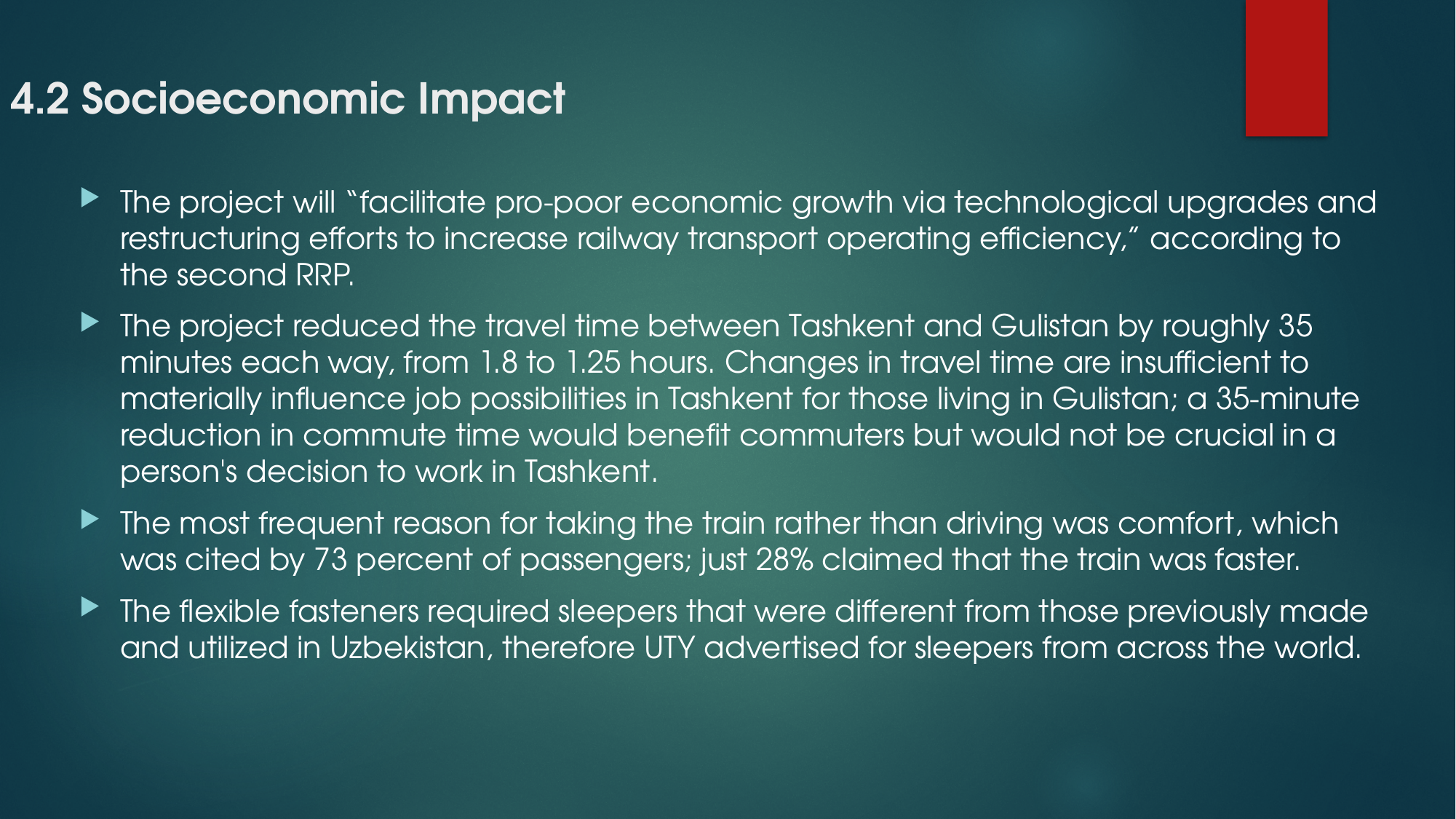

# 4.2 Socioeconomic Impact
The project will “facilitate pro-poor economic growth via technological upgrades and restructuring efforts to increase railway transport operating efficiency,” according to the second RRP.
The project reduced the travel time between Tashkent and Gulistan by roughly 35 minutes each way, from 1.8 to 1.25 hours. Changes in travel time are insufficient to materially influence job possibilities in Tashkent for those living in Gulistan; a 35-minute reduction in commute time would benefit commuters but would not be crucial in a person's decision to work in Tashkent.
The most frequent reason for taking the train rather than driving was comfort, which was cited by 73 percent of passengers; just 28% claimed that the train was faster.
The flexible fasteners required sleepers that were different from those previously made and utilized in Uzbekistan, therefore UTY advertised for sleepers from across the world.